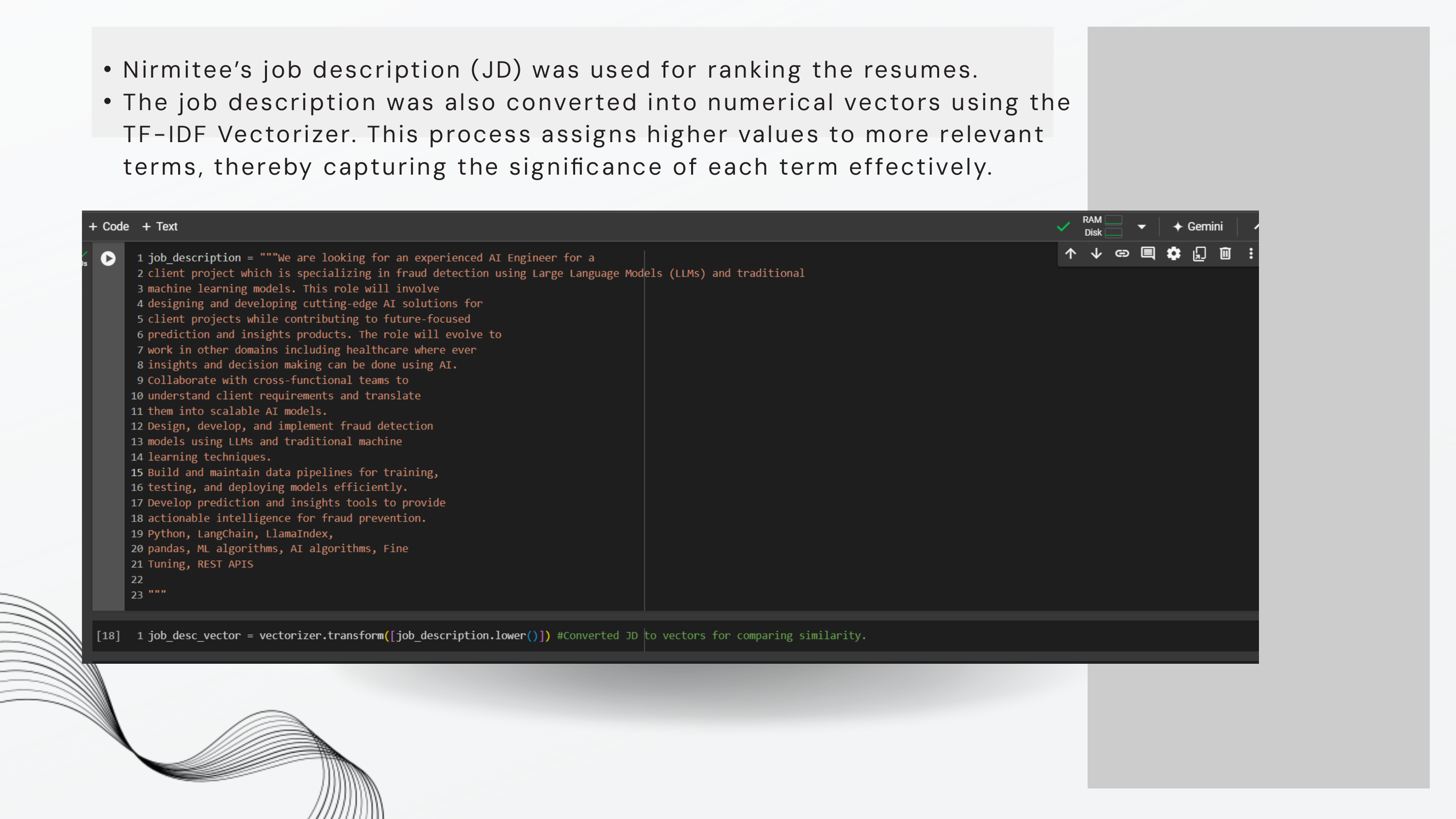

Nirmitee’s job description (JD) was used for ranking the resumes.
The job description was also converted into numerical vectors using the TF-IDF Vectorizer. This process assigns higher values to more relevant terms, thereby capturing the significance of each term effectively.